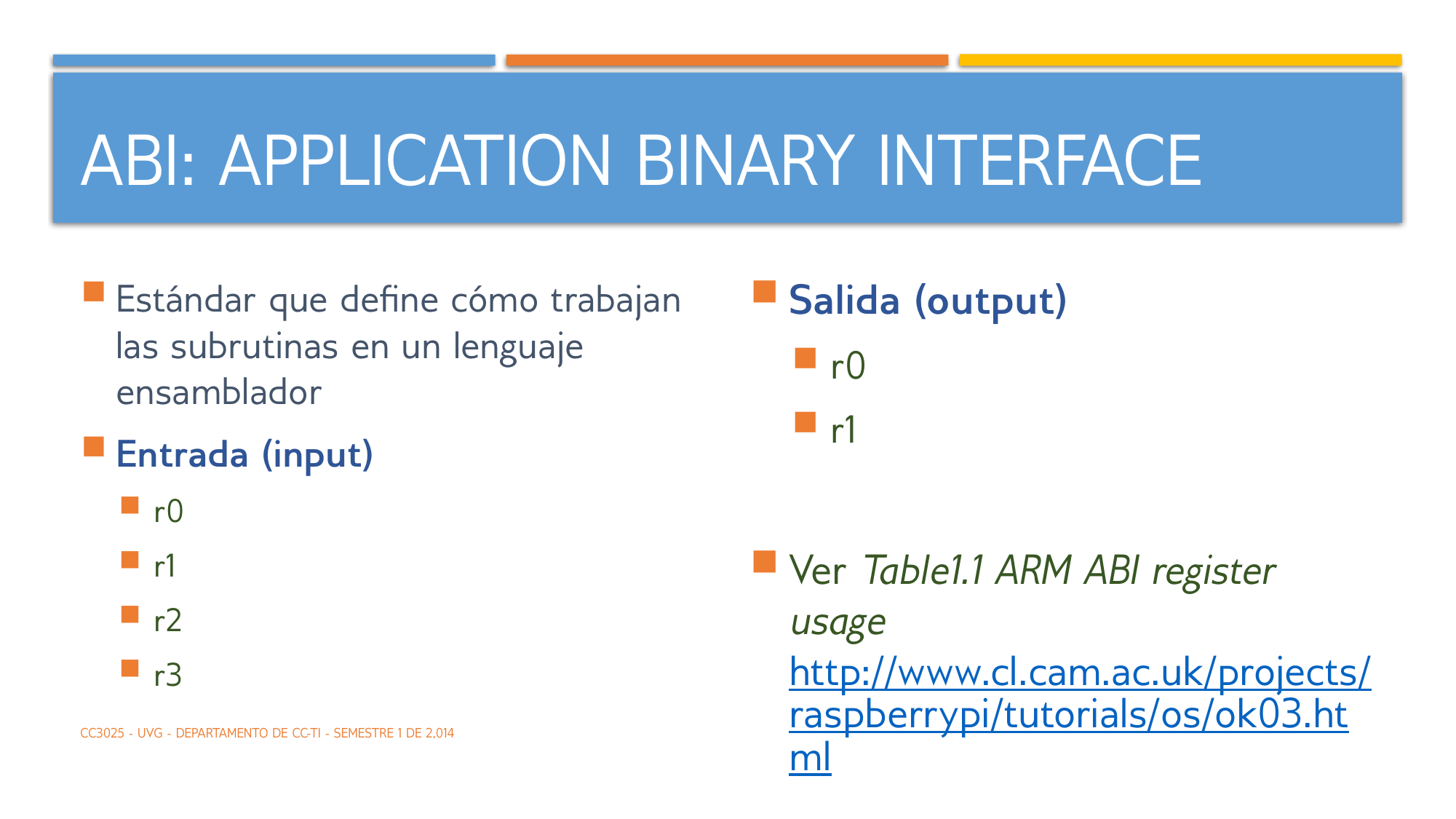

# ABI: Application Binary Interface
Estándar que define cómo trabajan las subrutinas en un lenguaje ensamblador
Entrada (input)
r0
r1
r2
r3
Salida (output)
r0
r1

Ver Table1.1 ARM ABI register usage http://www.cl.cam.ac.uk/projects/raspberrypi/tutorials/os/ok03.html

CC3025 - UVG - Departamento de CC-TI - Semestre 1 de 2,014